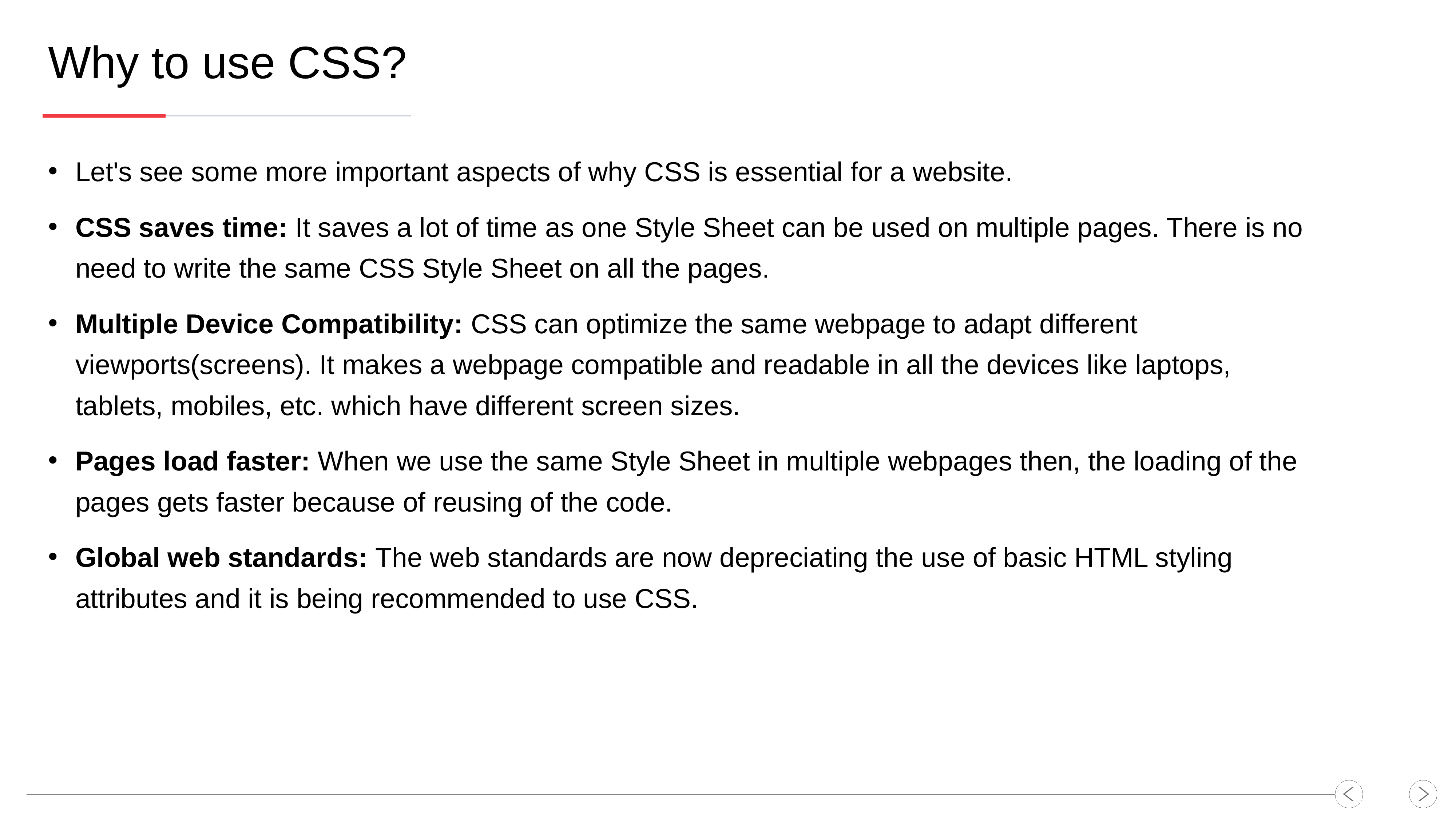

Why to use CSS?
Let's see some more important aspects of why CSS is essential for a website.
CSS saves time: It saves a lot of time as one Style Sheet can be used on multiple pages. There is no need to write the same CSS Style Sheet on all the pages.
Multiple Device Compatibility: CSS can optimize the same webpage to adapt different viewports(screens). It makes a webpage compatible and readable in all the devices like laptops, tablets, mobiles, etc. which have different screen sizes.
Pages load faster: When we use the same Style Sheet in multiple webpages then, the loading of the pages gets faster because of reusing of the code.
Global web standards: The web standards are now depreciating the use of basic HTML styling attributes and it is being recommended to use CSS.